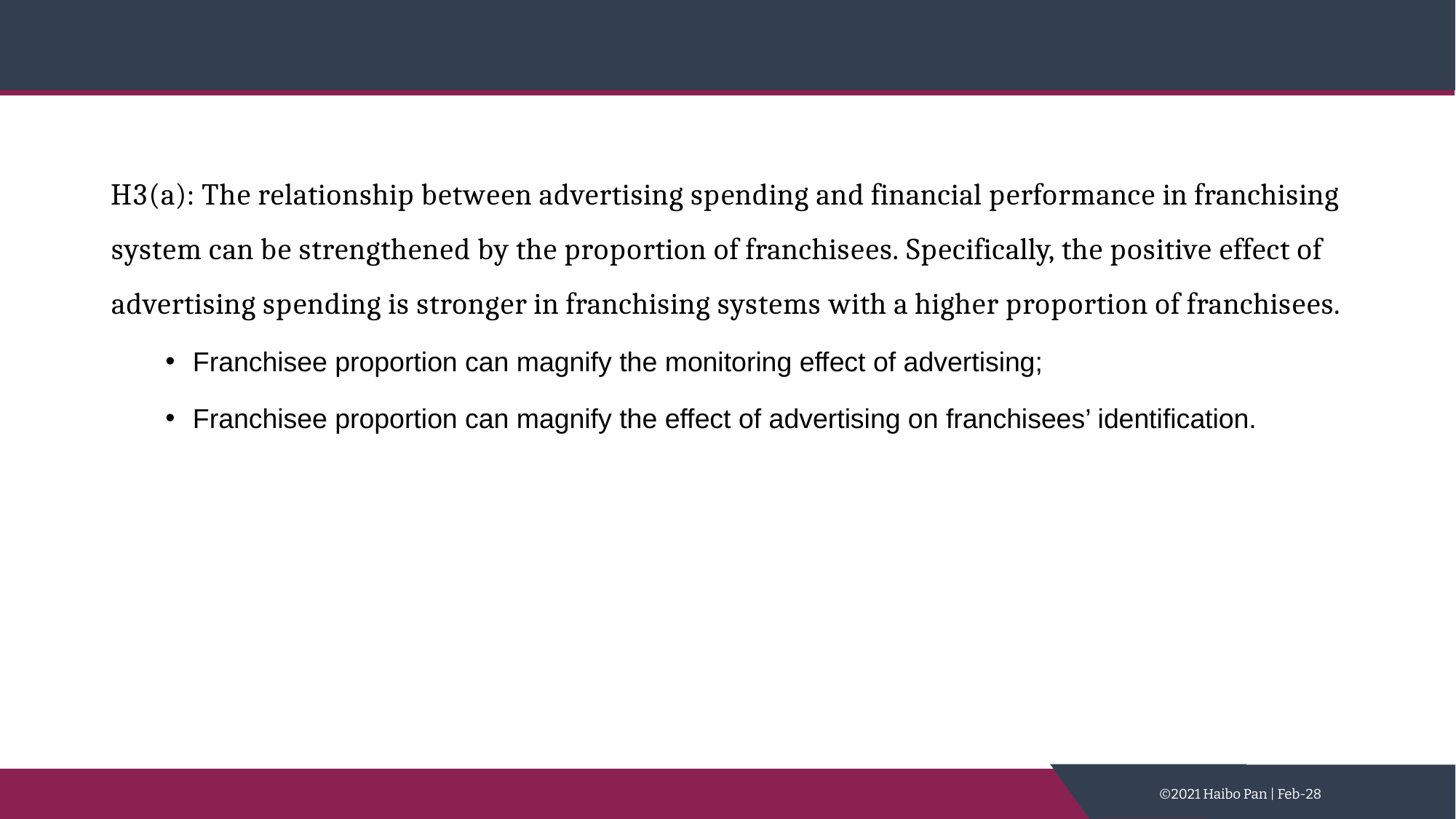

#
H3(a): The relationship between advertising spending and financial performance in franchising system can be strengthened by the proportion of franchisees. Specifically, the positive effect of advertising spending is stronger in franchising systems with a higher proportion of franchisees.
Franchisee proportion can magnify the monitoring effect of advertising;
Franchisee proportion can magnify the effect of advertising on franchisees’ identification.